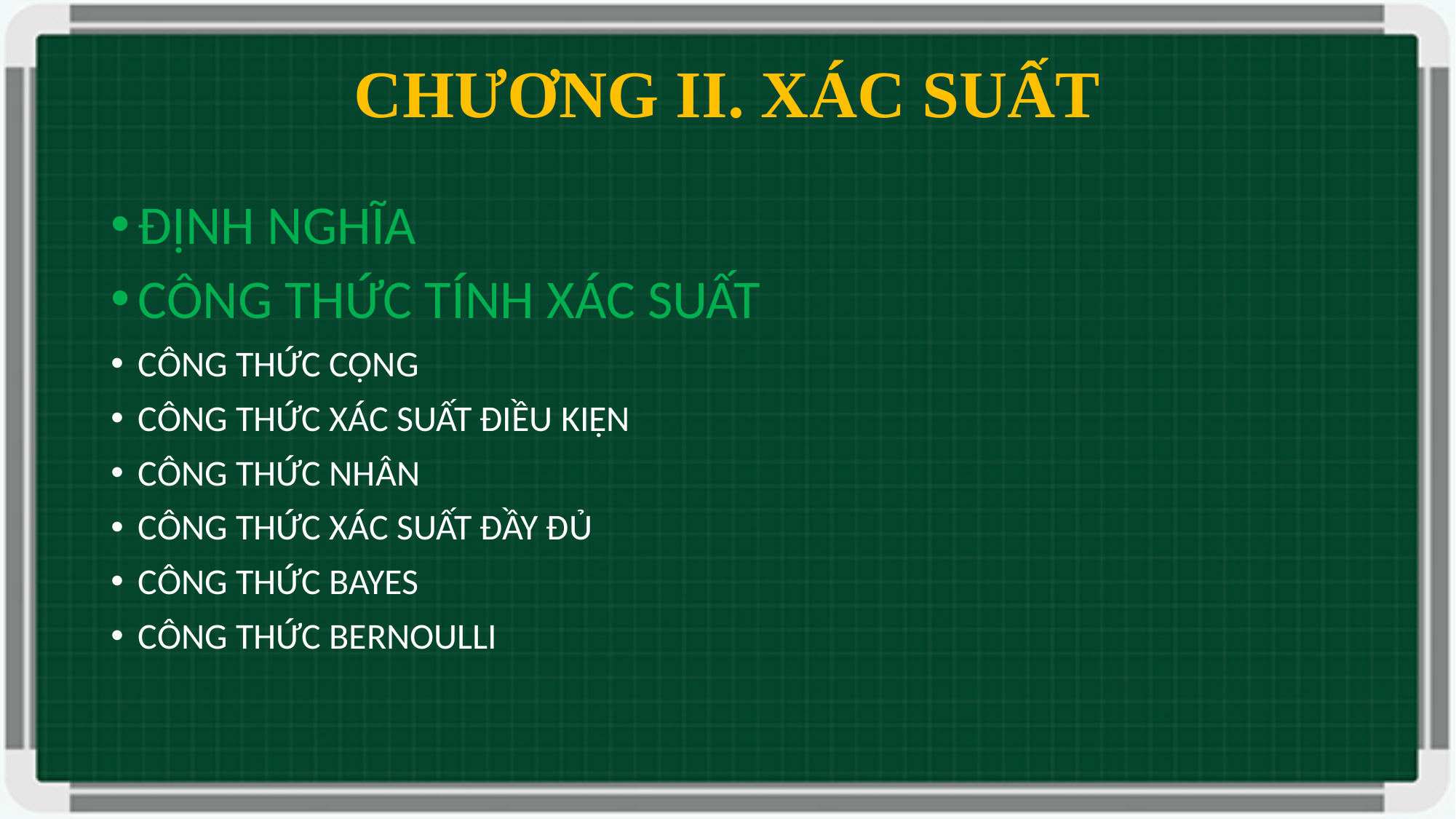

# CHƯƠNG II. XÁC SUẤT
ĐỊNH NGHĨA
CÔNG THỨC TÍNH XÁC SUẤT
CÔNG THỨC CỘNG
CÔNG THỨC XÁC SUẤT ĐIỀU KIỆN
CÔNG THỨC NHÂN
CÔNG THỨC XÁC SUẤT ĐẦY ĐỦ
CÔNG THỨC BAYES
CÔNG THỨC BERNOULLI